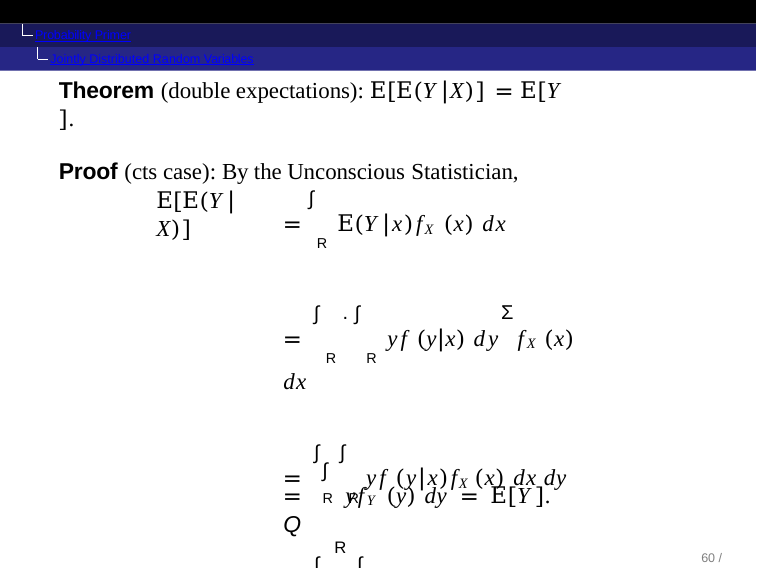

Probability Primer
Jointly Distributed Random Variables
Theorem (double expectations): E[E(Y |X)] = E[Y ].
Proof (cts case): By the Unconscious Statistician,
E[E(Y |X)]
= ∫R E(Y |x)fX (x) dx
= ∫R.∫R yf (y|x) dyΣfX (x) dx
= ∫R ∫R yf (y|x)fX (x) dx dy
= ∫R y ∫R f (x, y) dx dy
=   ∫ yfY (y) dy  = E[Y ].	Q
R
60 / 104